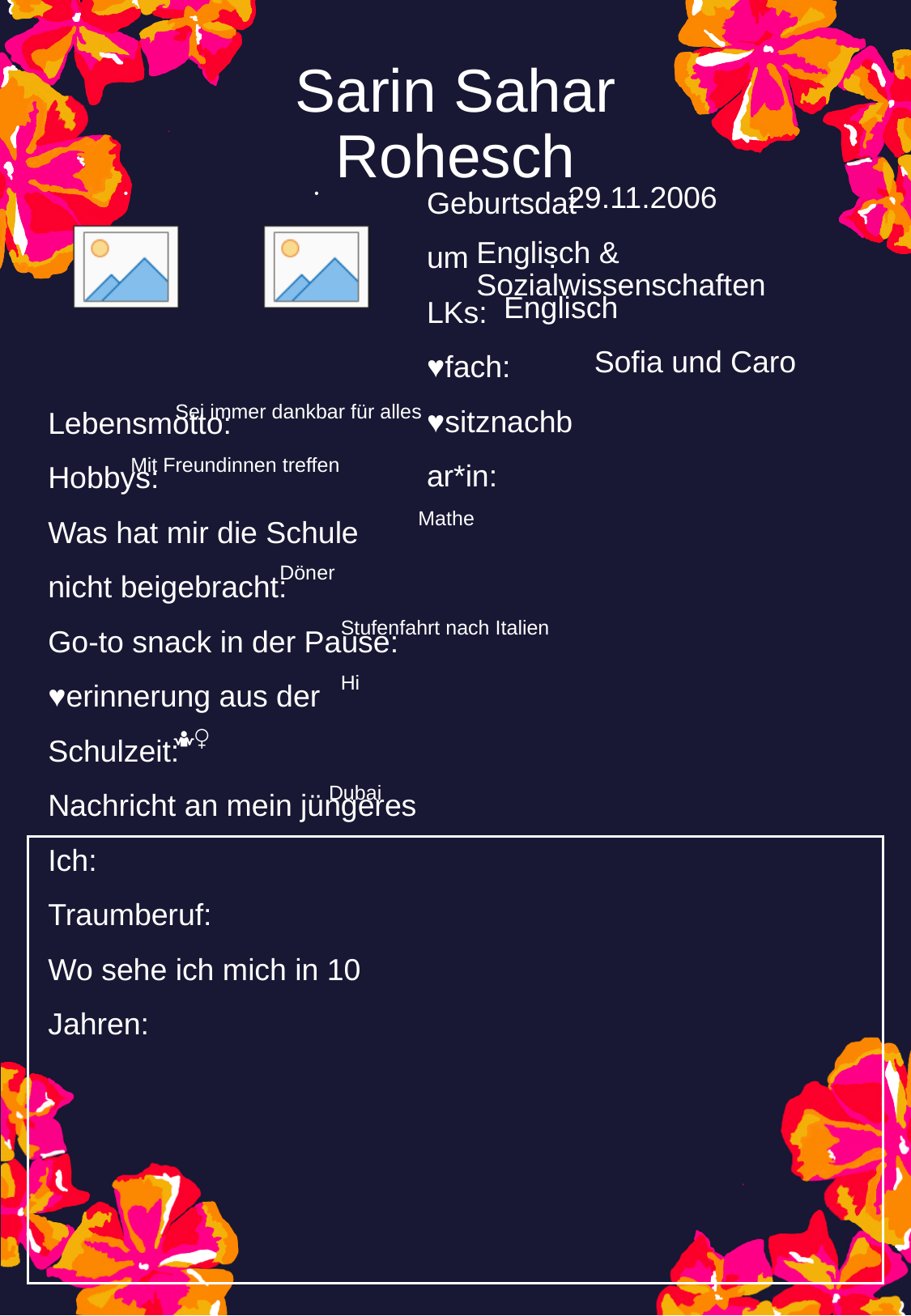

Sarin Sahar Rohesch

29.11.2006
Englisch & Sozialwissenschaften
Englisch
Sofia und Caro
Sei immer dankbar für alles
Mit Freundinnen treffen
Mathe
Döner
Stufenfahrt nach Italien
Hi
🤷‍♀️
Dubai